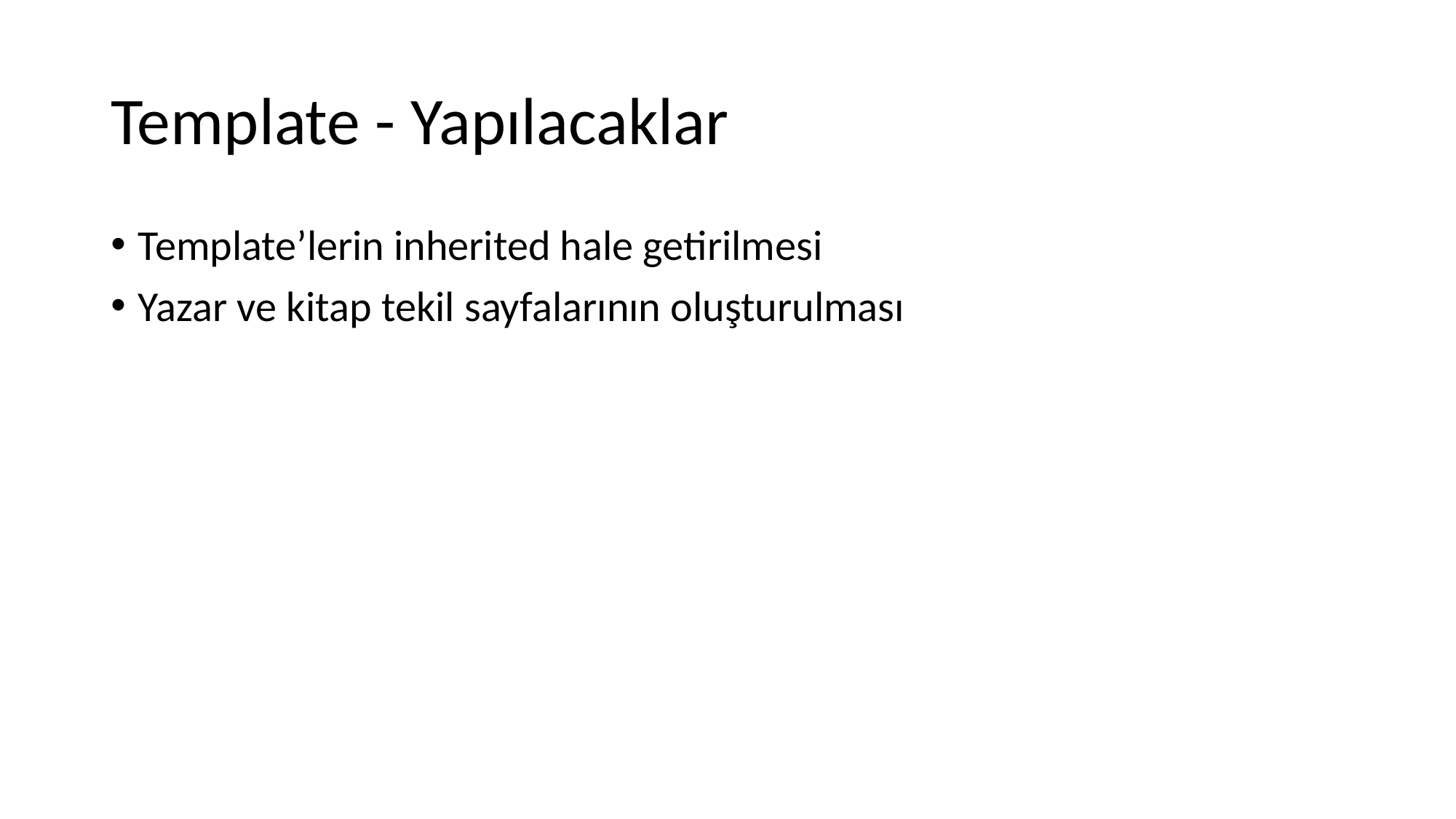

# Template - Yapılacaklar
Template’lerin inherited hale getirilmesi
Yazar ve kitap tekil sayfalarının oluşturulması